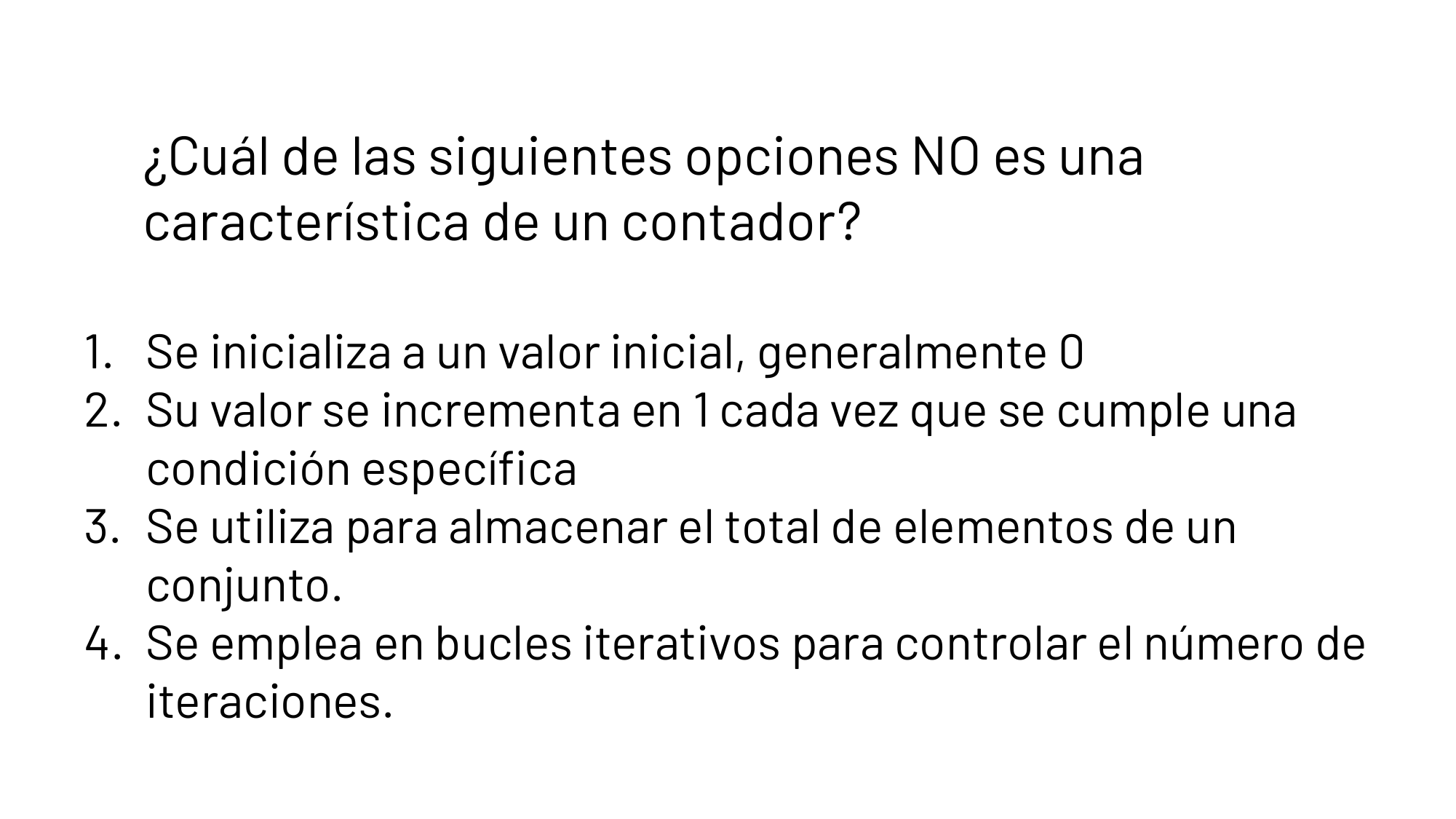

¿Cuál de las siguientes opciones NO es una característica de un contador?
Se inicializa a un valor inicial, generalmente 0
Su valor se incrementa en 1 cada vez que se cumple una condición específica
Se utiliza para almacenar el total de elementos de un conjunto.
Se emplea en bucles iterativos para controlar el número de iteraciones.